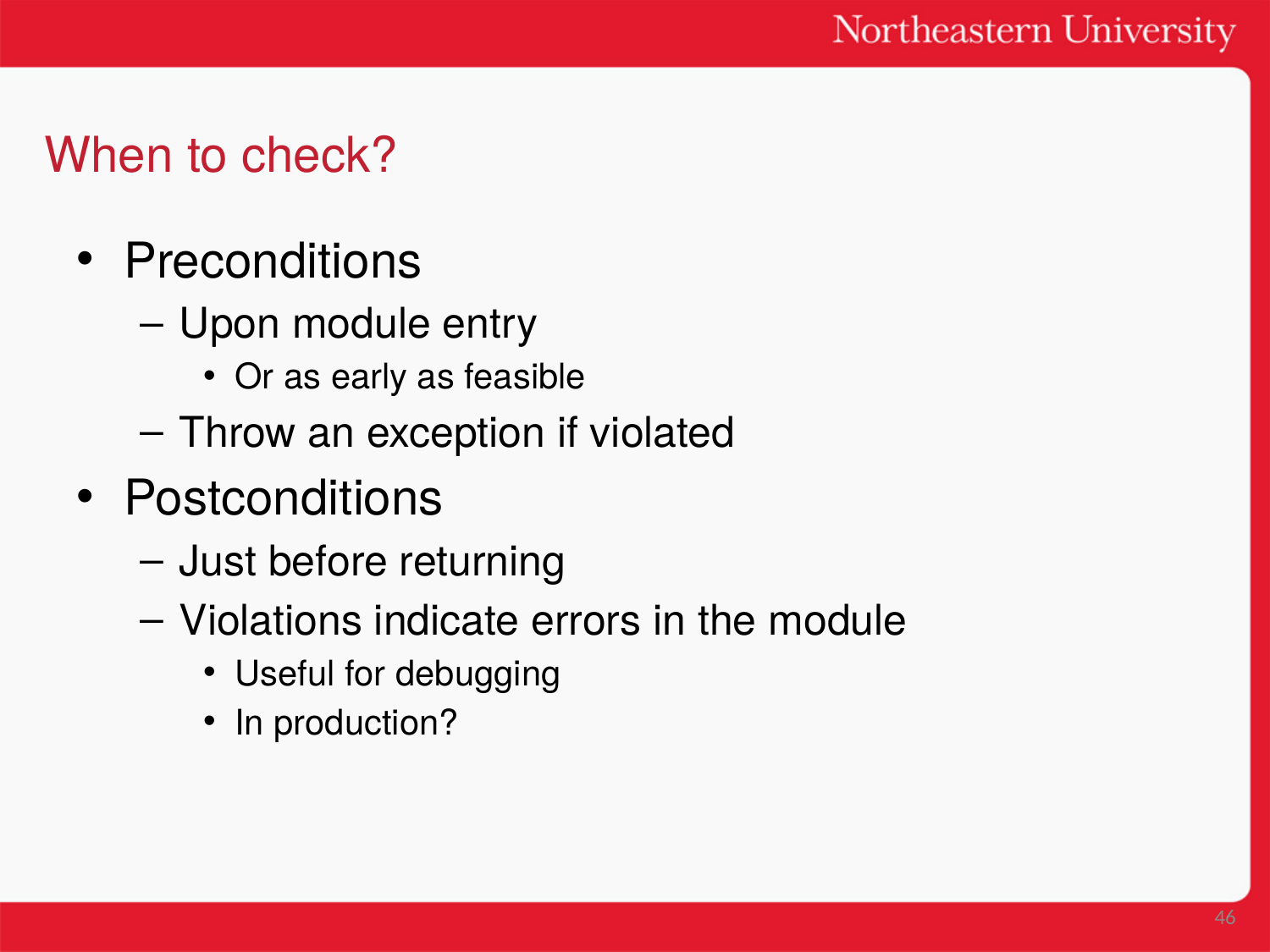

# When to check?
Preconditions
Upon module entry
Or as early as feasible
Throw an exception if violated
Postconditions
Just before returning
Violations indicate errors in the module
Useful for debugging
In production?
46